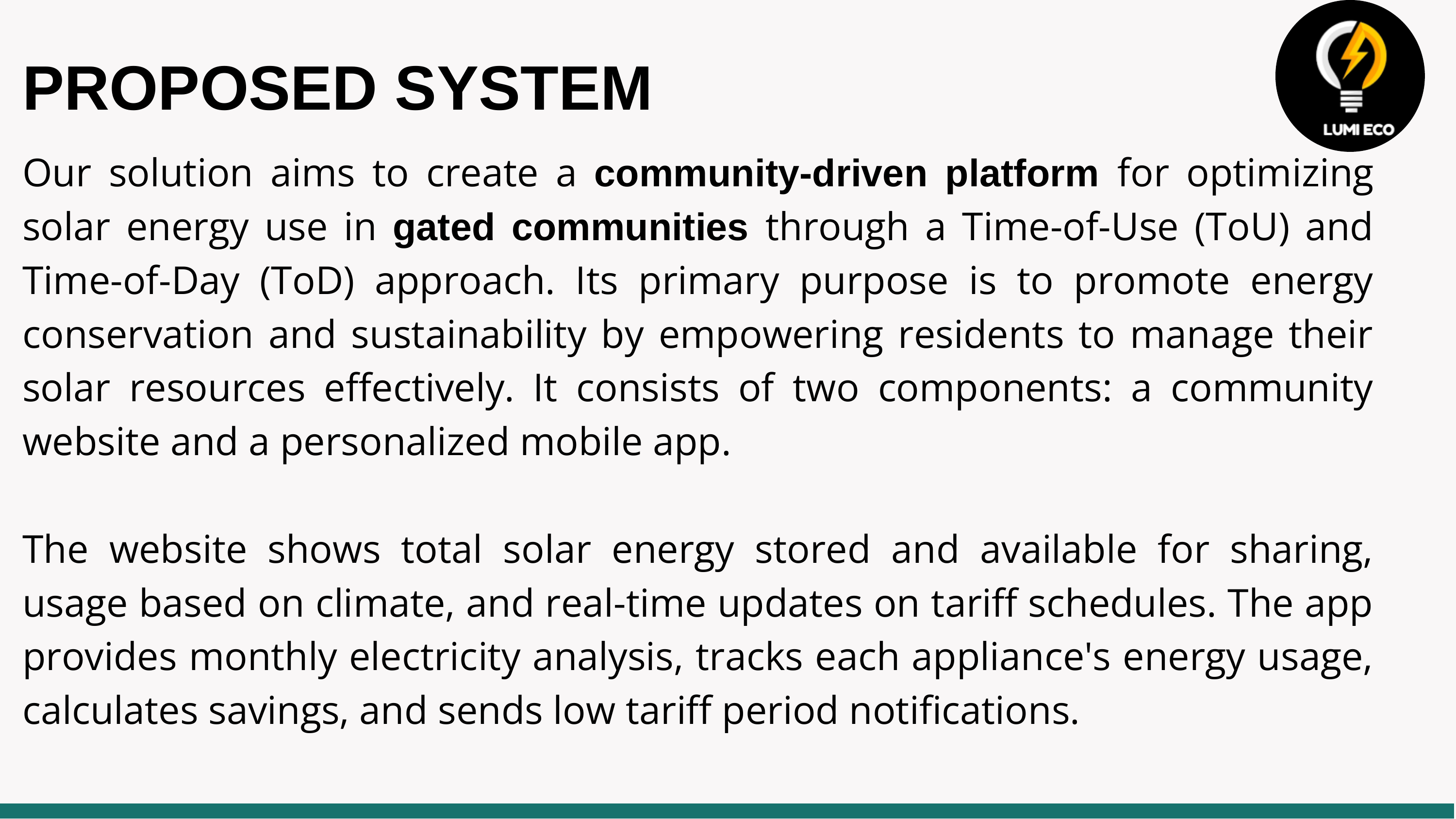

PROPOSED SYSTEM
Our solution aims to create a community-driven platform for optimizing solar energy use in gated communities through a Time-of-Use (ToU) and Time-of-Day (ToD) approach. Its primary purpose is to promote energy conservation and sustainability by empowering residents to manage their solar resources effectively. It consists of two components: a community website and a personalized mobile app.

The website shows total solar energy stored and available for sharing, usage based on climate, and real-time updates on tariff schedules. The app provides monthly electricity analysis, tracks each appliance's energy usage, calculates savings, and sends low tariff period notifications.